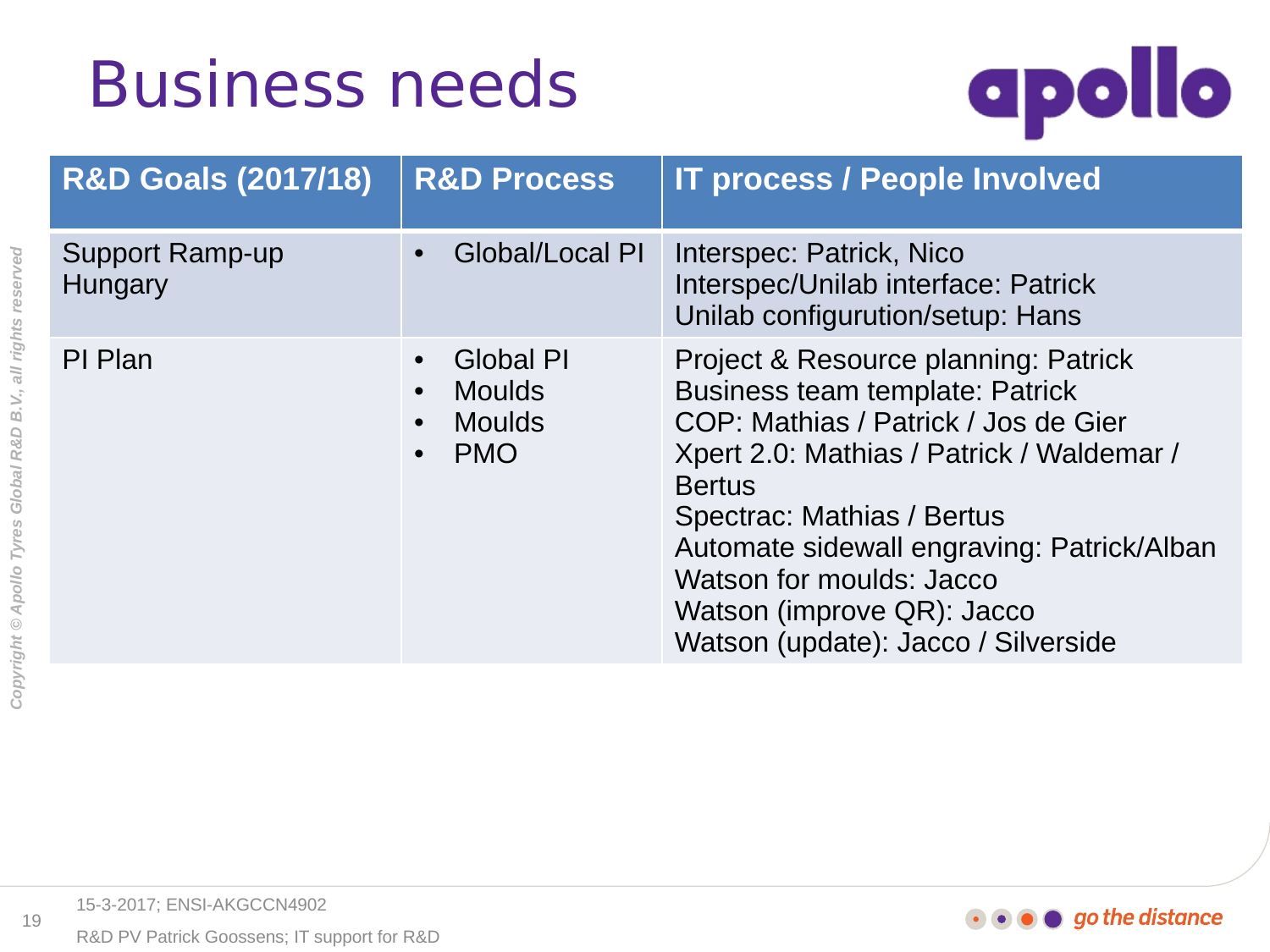

# Business needs
| R&D Goals (2017/18) | R&D Process | IT process / People Involved |
| --- | --- | --- |
| Support Ramp-up Hungary | Global/Local PI | Interspec: Patrick, Nico Interspec/Unilab interface: Patrick Unilab configurution/setup: Hans |
| PI Plan | Global PI Moulds Moulds PMO | Project & Resource planning: Patrick Business team template: Patrick COP: Mathias / Patrick / Jos de Gier Xpert 2.0: Mathias / Patrick / Waldemar / Bertus Spectrac: Mathias / Bertus Automate sidewall engraving: Patrick/Alban Watson for moulds: Jacco Watson (improve QR): Jacco Watson (update): Jacco / Silverside |
15-3-2017; ENSI-AKGCCN4902
19
R&D PV Patrick Goossens; IT support for R&D